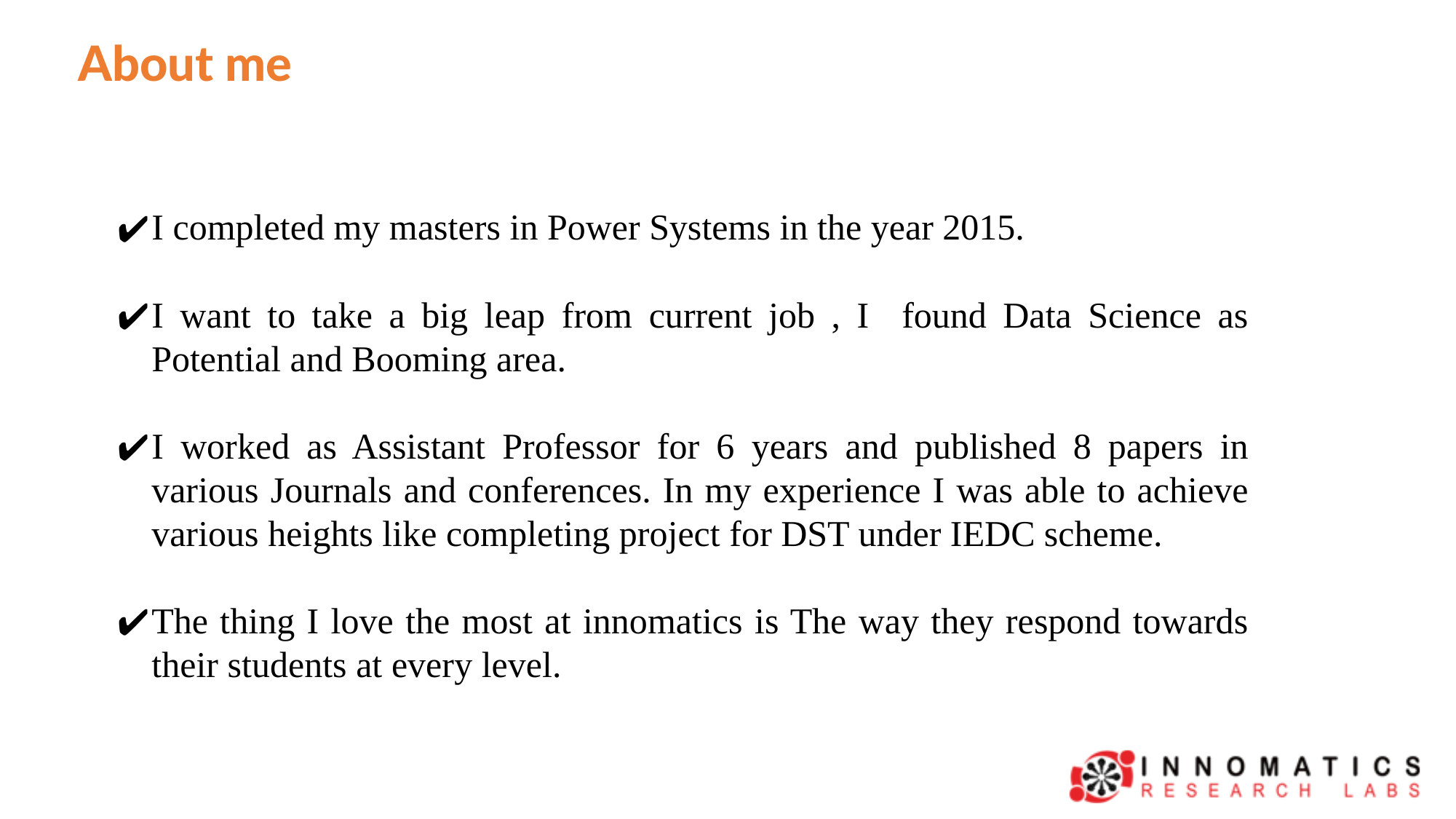

About me
I completed my masters in Power Systems in the year 2015.

I want to take a big leap from current job , I  found Data Science as Potential and Booming area.

I worked as Assistant Professor for 6 years and published 8 papers in various Journals and conferences. In my experience I was able to achieve various heights like completing project for DST under IEDC scheme.

The thing I love the most at innomatics is The way they respond towards their students at every level.